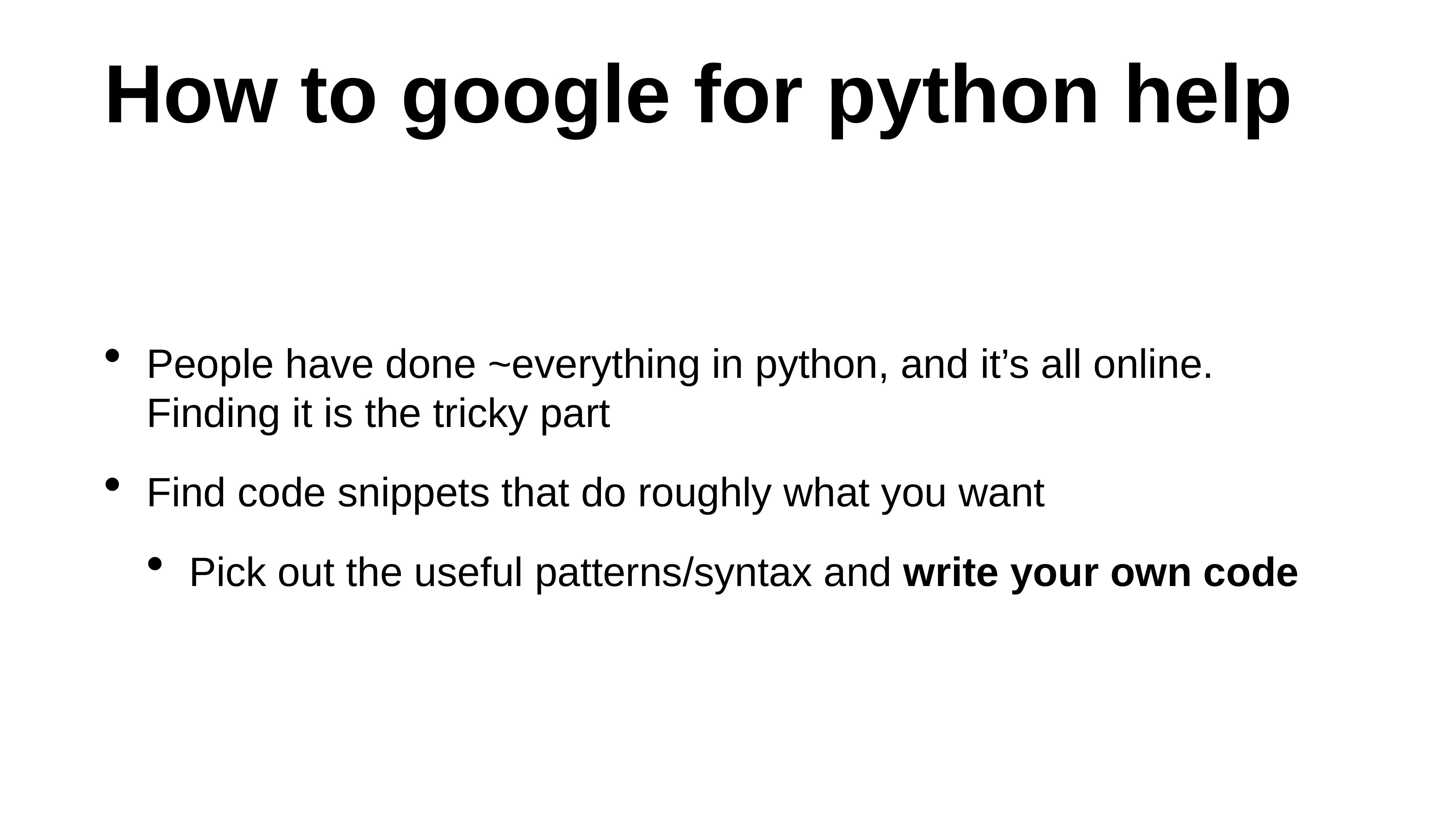

# How to google for python help
People have done ~everything in python, and it’s all online. Finding it is the tricky part
Find code snippets that do roughly what you want
Pick out the useful patterns/syntax and write your own code